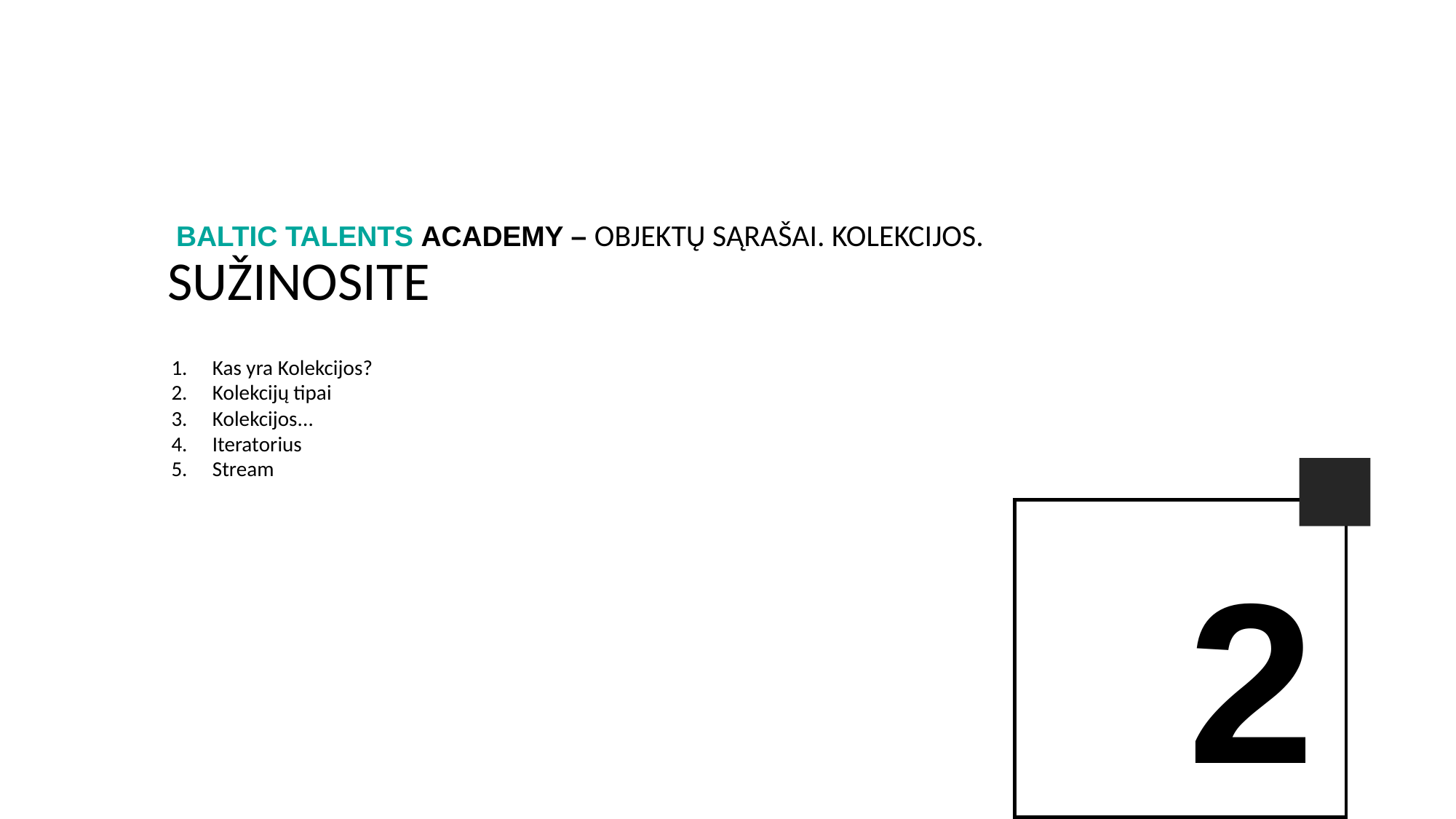

BALTIc TALENTs AcADEMy – Objektų sąrašai. Kolekcijos.

Sužinosite
Kas yra Kolekcijos?
Kolekcijų tipai
Kolekcijos...
Iteratorius
Stream

2